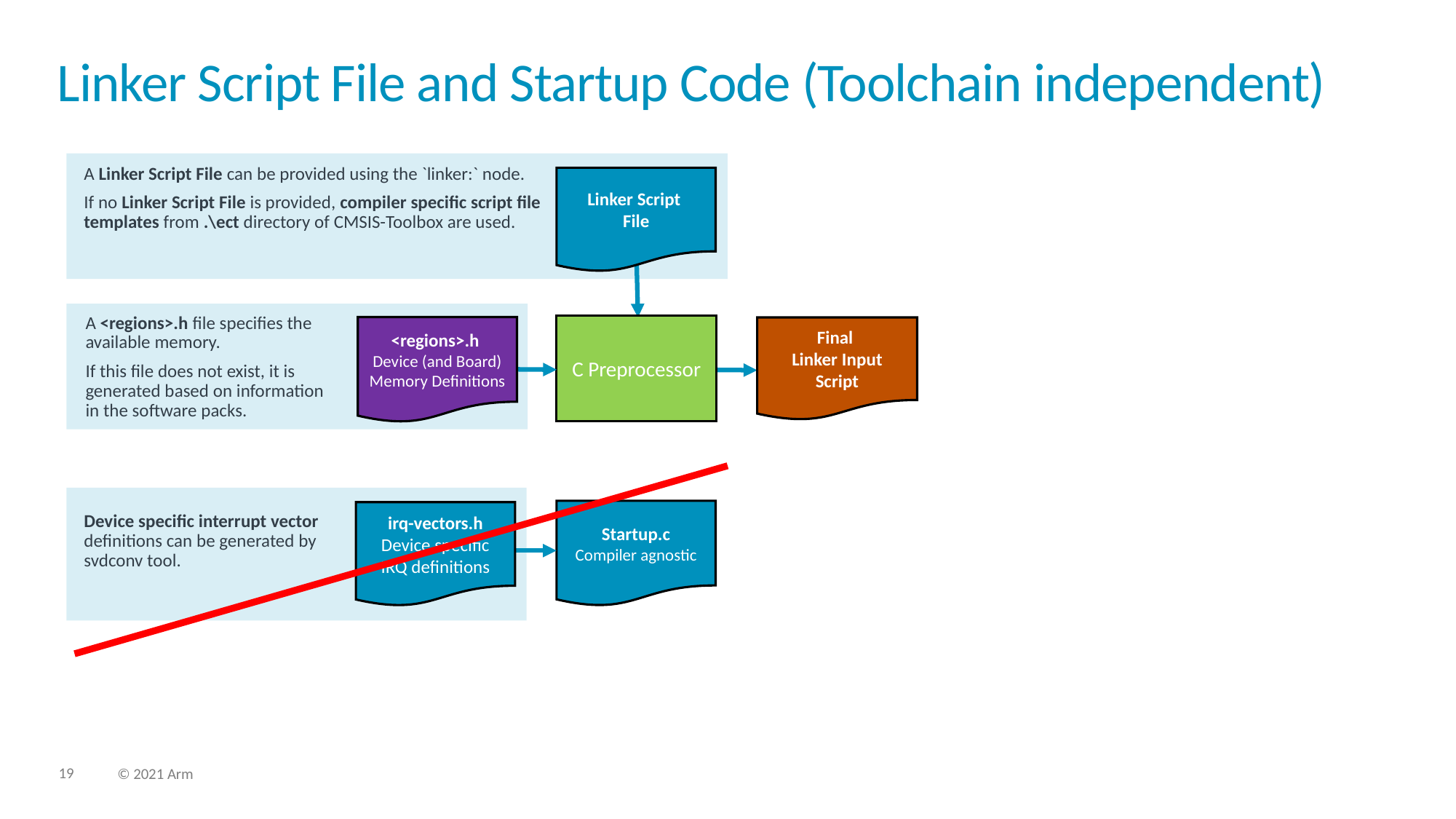

# Linker Script File and Startup Code (Toolchain independent)

A Linker Script File can be provided using the `linker:` node.
If no Linker Script File is provided, compiler specific script file templates from .\ect directory of CMSIS-Toolbox are used.
Linker Script
File

A <regions>.h file specifies the available memory.
If this file does not exist, it is generated based on information
in the software packs.

C Preprocessor
<regions>.h
Device (and Board)
Memory Definitions
Final
Linker Input
Script

Startup.c
Compiler agnostic
irq-vectors.h
Device specific
IRQ definitions
Device specific interrupt vector definitions can be generated by
svdconv tool.